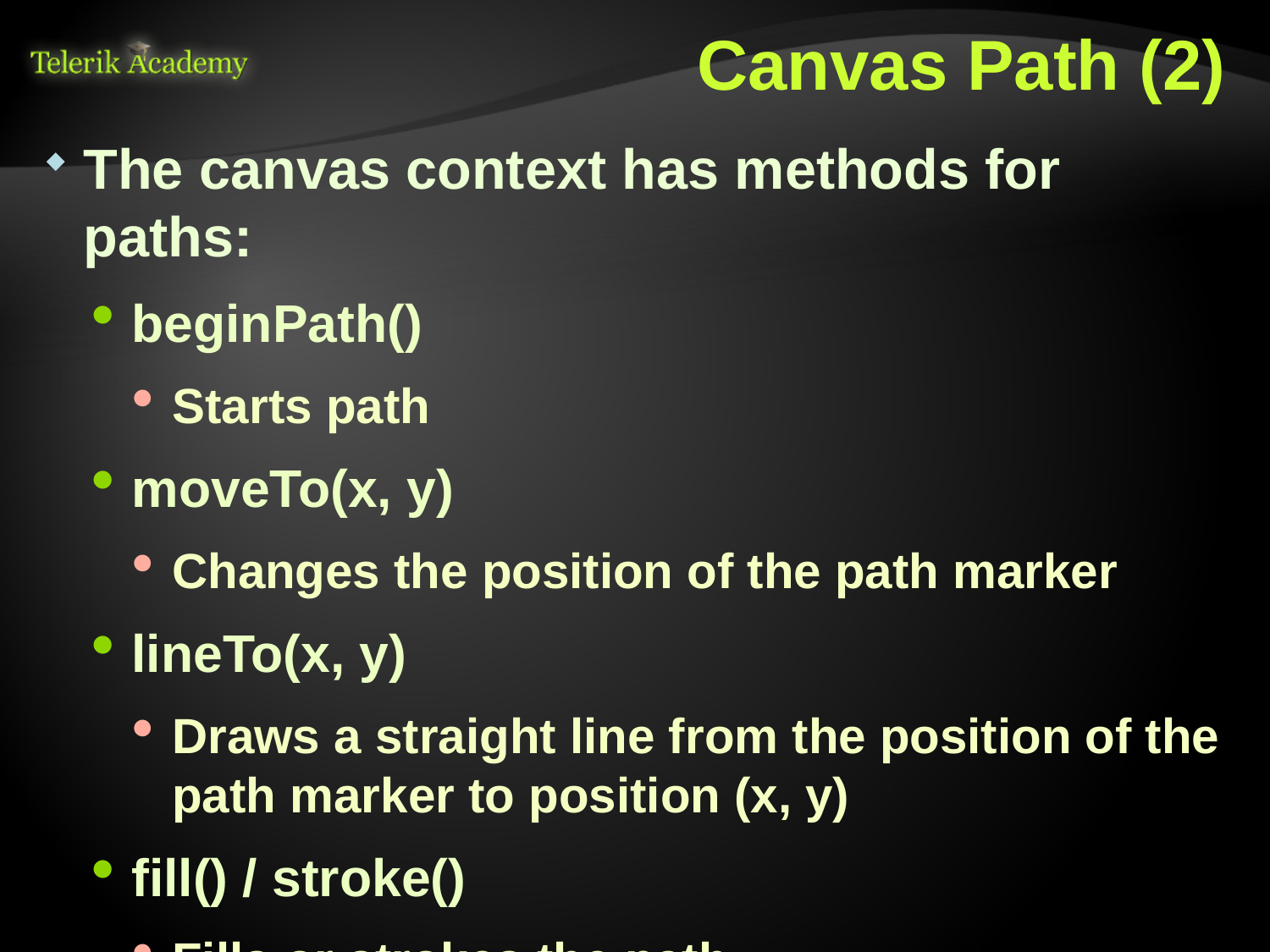

# Canvas Path (2)
The canvas context has methods for paths:
beginPath()
Starts path
moveTo(x, y)
Changes the position of the path marker
lineTo(x, y)
Draws a straight line from the position of the path marker to position (x, y)
fill() / stroke()
Fills or strokes the path